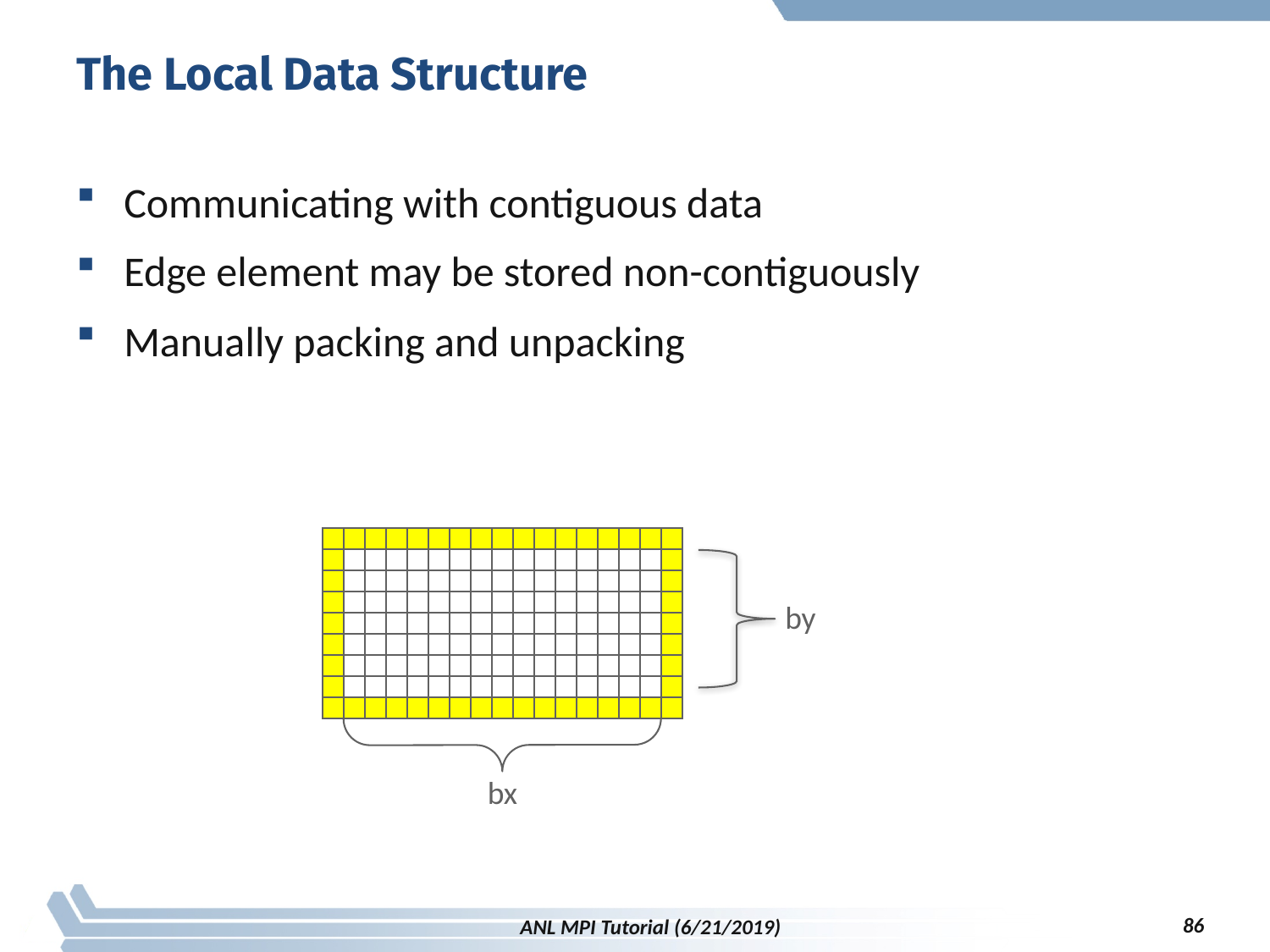

# The Local Data Structure
Communicating with contiguous data
Edge element may be stored non-contiguously
Manually packing and unpacking

by

bx
86
ANL MPI Tutorial (6/21/2019)